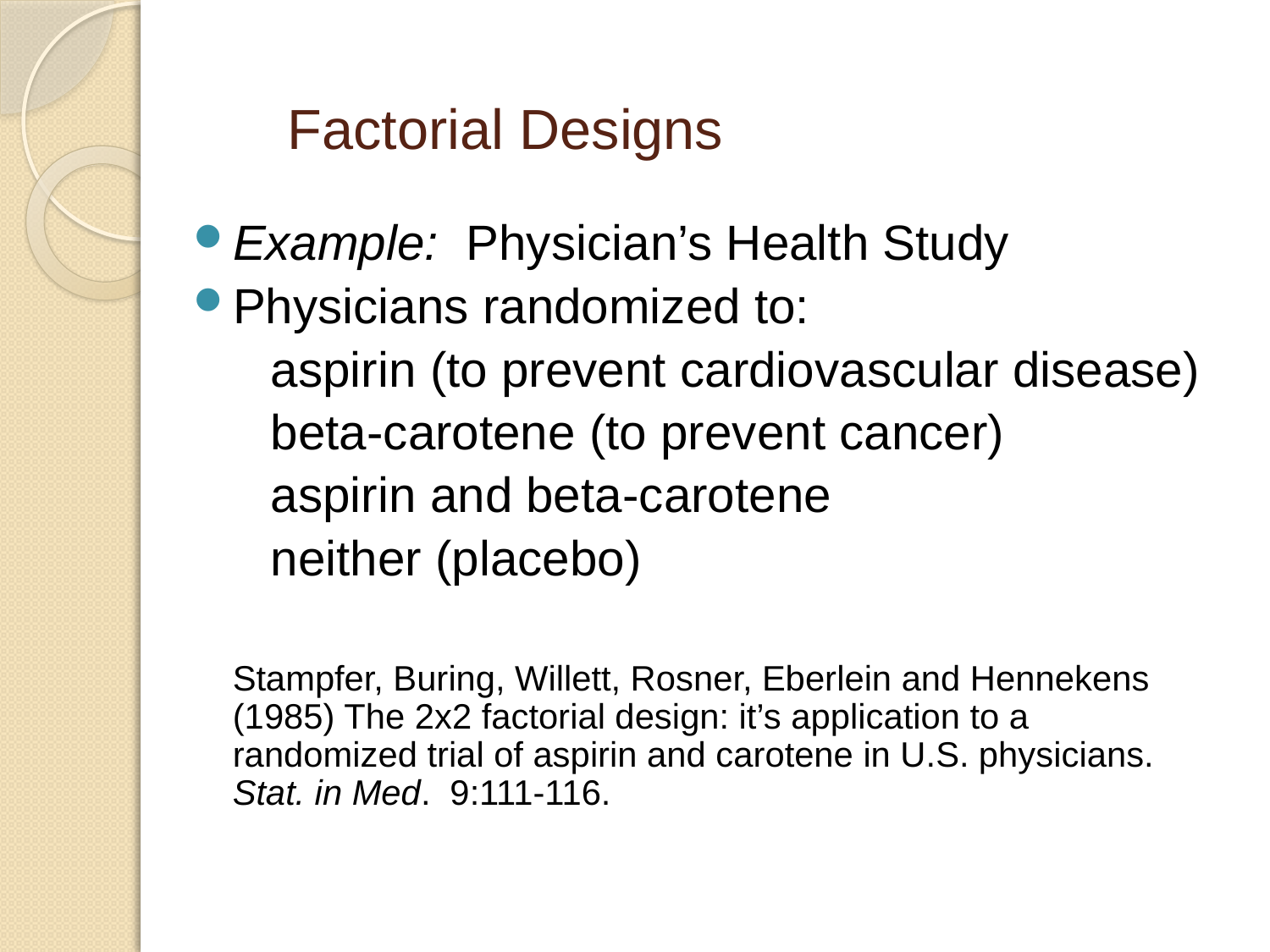

# Factorial Designs
Example:  Physician’s Health Study
Physicians randomized to:
aspirin (to prevent cardiovascular disease)
beta-carotene (to prevent cancer)
aspirin and beta-carotene
neither (placebo)

Stampfer, Buring, Willett, Rosner, Eberlein and Hennekens (1985) The 2x2 factorial design: it’s application to a randomized trial of aspirin and carotene in U.S. physicians. Stat. in Med.  9:111-116.